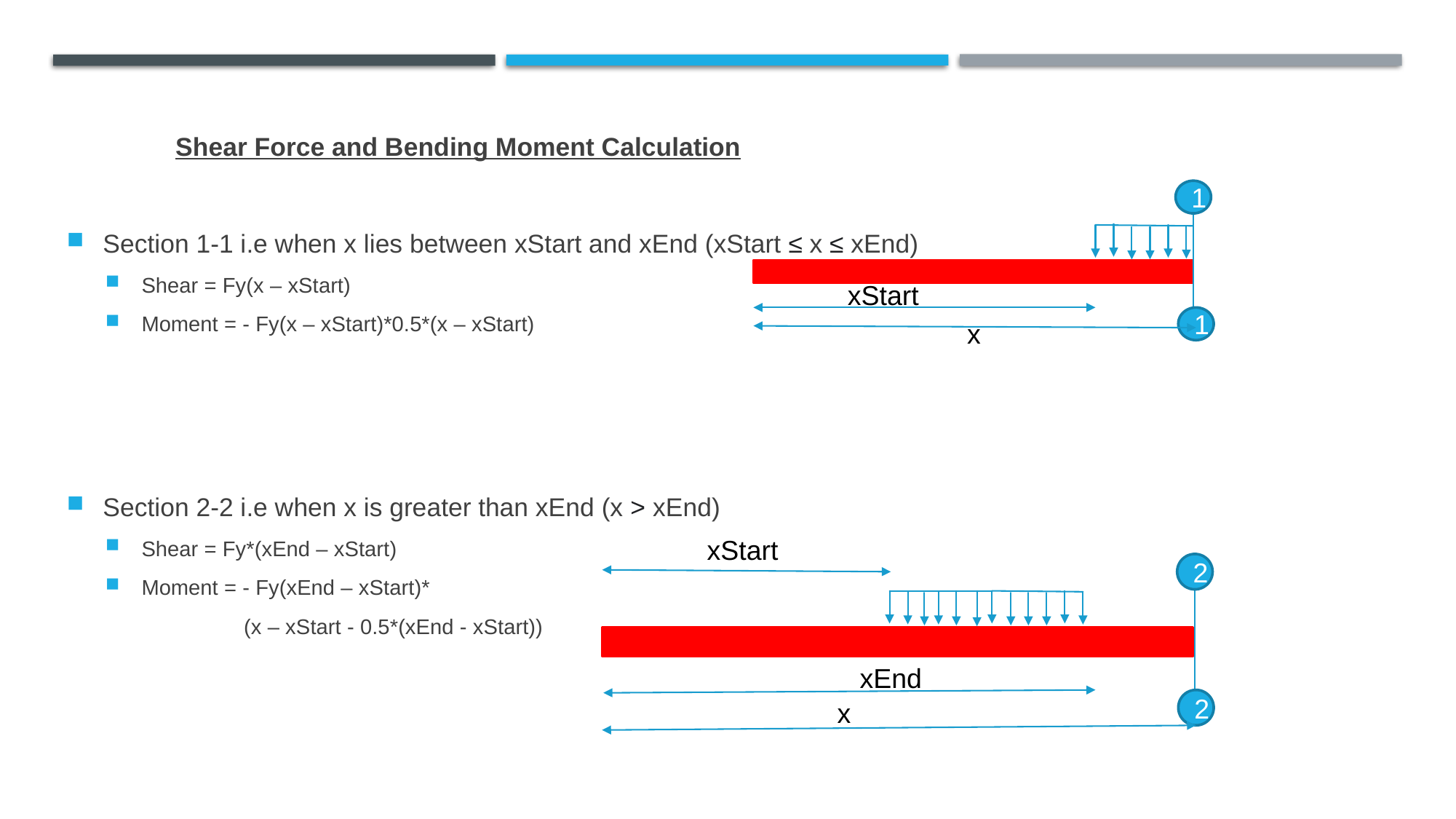

Shear Force and Bending Moment Calculation

Section 1-1 i.e when x lies between xStart and xEnd (xStart ≤ x ≤ xEnd)
Shear = Fy(x – xStart)
Moment = - Fy(x – xStart)*0.5*(x – xStart)

Section 2-2 i.e when x is greater than xEnd (x > xEnd)
Shear = Fy*(xEnd – xStart)
Moment = - Fy(xEnd – xStart)*
   (x – xStart - 0.5*(xEnd - xStart))

1

xStart
1
x
xStart
2

xEnd
2
x